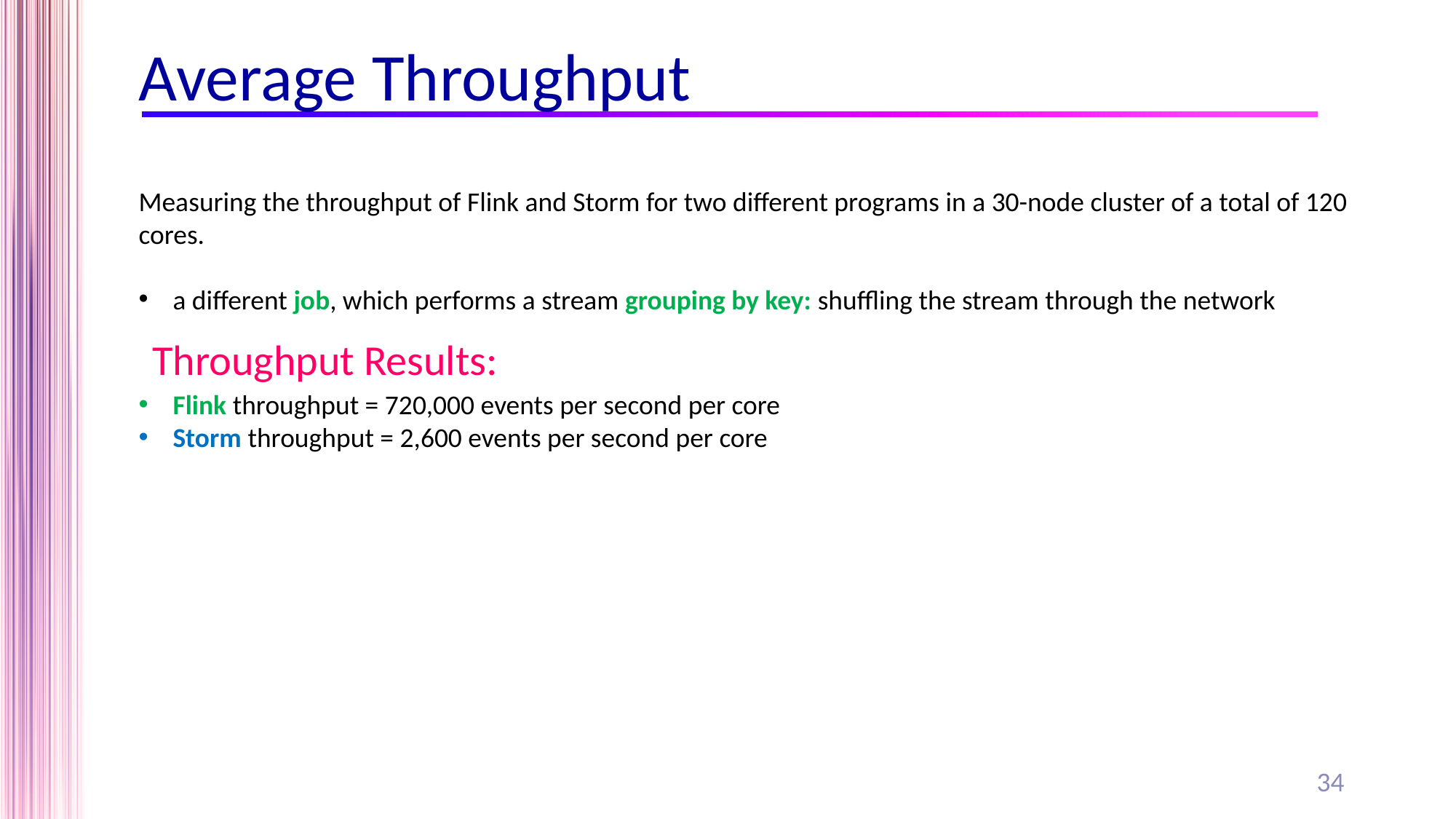

# Average Throughput
Measuring the throughput of Flink and Storm for two different programs in a 30-node cluster of a total of 120 cores.

a different job, which performs a stream grouping by key: shuffling the stream through the network
 Throughput Results:
Flink throughput = 720,000 events per second per core
Storm throughput = 2,600 events per second per core

34